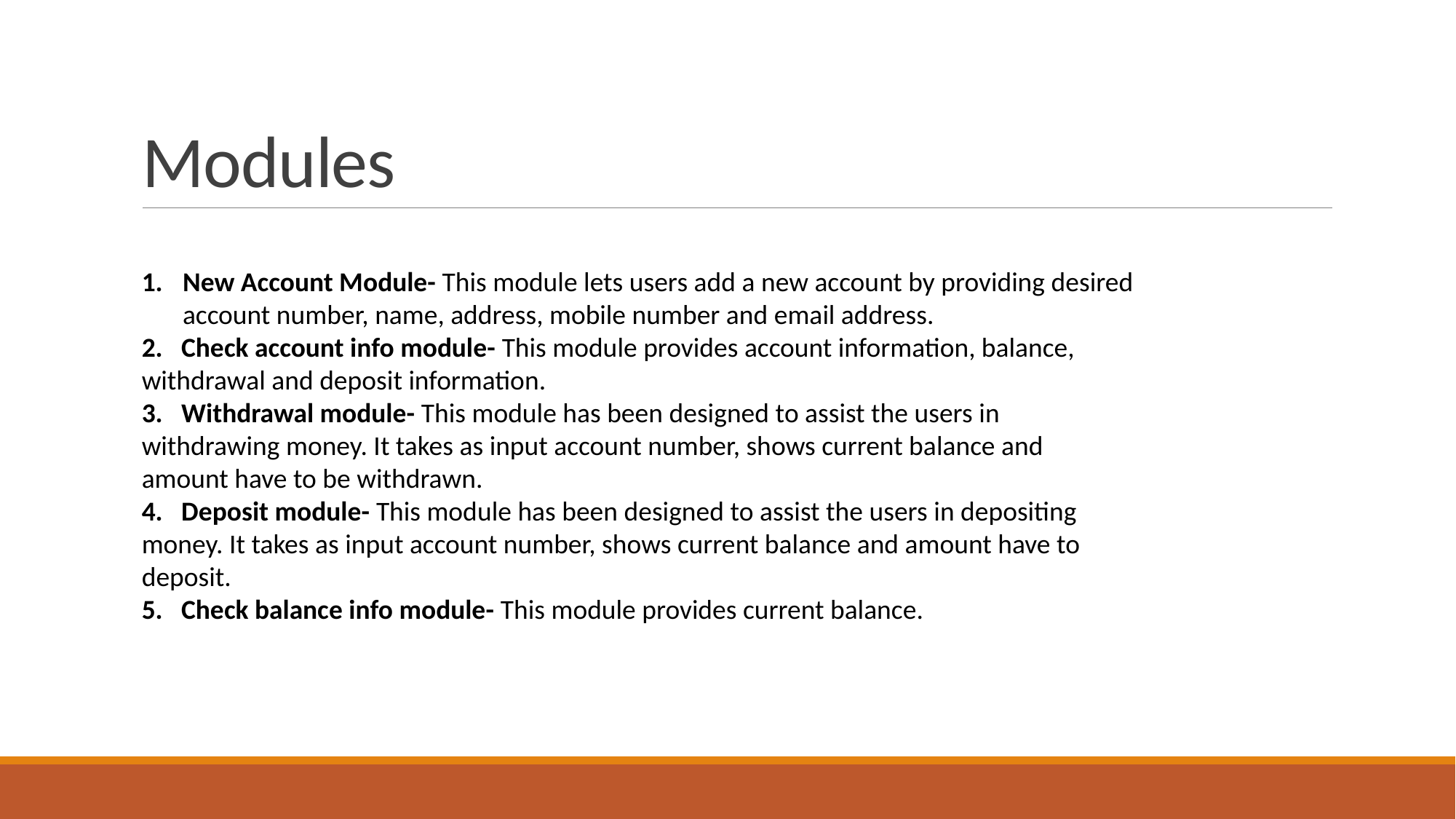

# Modules

New Account Module- This module lets users add a new account by providing desired account number, name, address, mobile number and email address.
2.   Check account info module- This module provides account information, balance, withdrawal and deposit information.
3.   Withdrawal module- This module has been designed to assist the users in withdrawing money. It takes as input account number, shows current balance and amount have to be withdrawn.
4.   Deposit module- This module has been designed to assist the users in depositing money. It takes as input account number, shows current balance and amount have to deposit.
5.   Check balance info module- This module provides current balance.